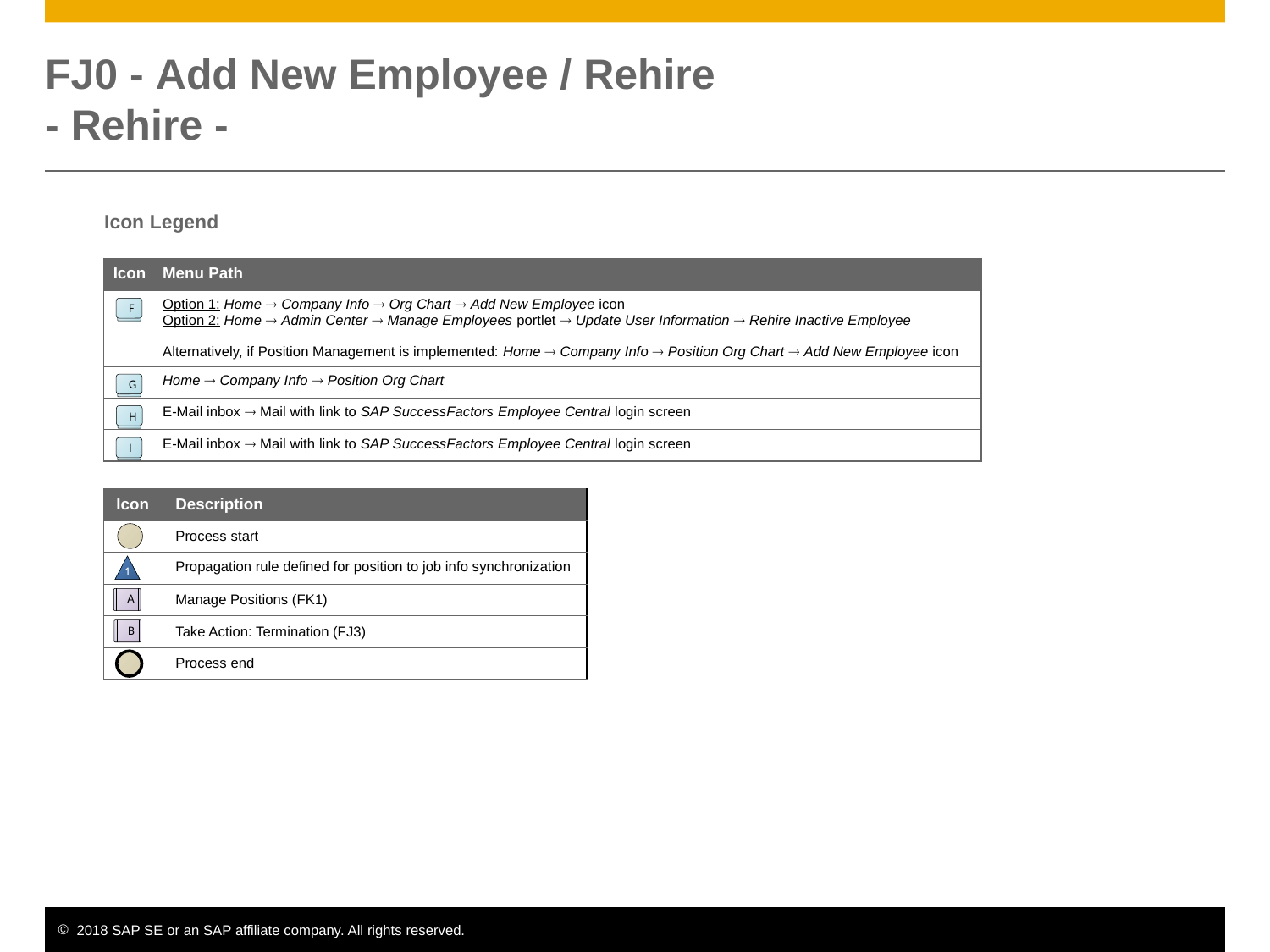

# FJ0 - Add New Employee / Rehire - Rehire -
Icon Legend
| Icon | Menu Path |
| --- | --- |
|  | Option 1: Home → Company Info → Org Chart → Add New Employee icon Option 2: Home → Admin Center → Manage Employees portlet → Update User Information → Rehire Inactive Employee Alternatively, if Position Management is implemented: Home → Company Info → Position Org Chart → Add New Employee icon |
|  | Home → Company Info → Position Org Chart |
|  | E-Mail inbox → Mail with link to SAP SuccessFactors Employee Central login screen |
|  | E-Mail inbox → Mail with link to SAP SuccessFactors Employee Central login screen |
F

G

H

I

| Icon | Description |
| --- | --- |
|  | Process start |
|  | Propagation rule defined for position to job info synchronization |
|  | Manage Positions (FK1) |
|  | Take Action: Termination (FJ3) |
|  | Process end |

1
A

B